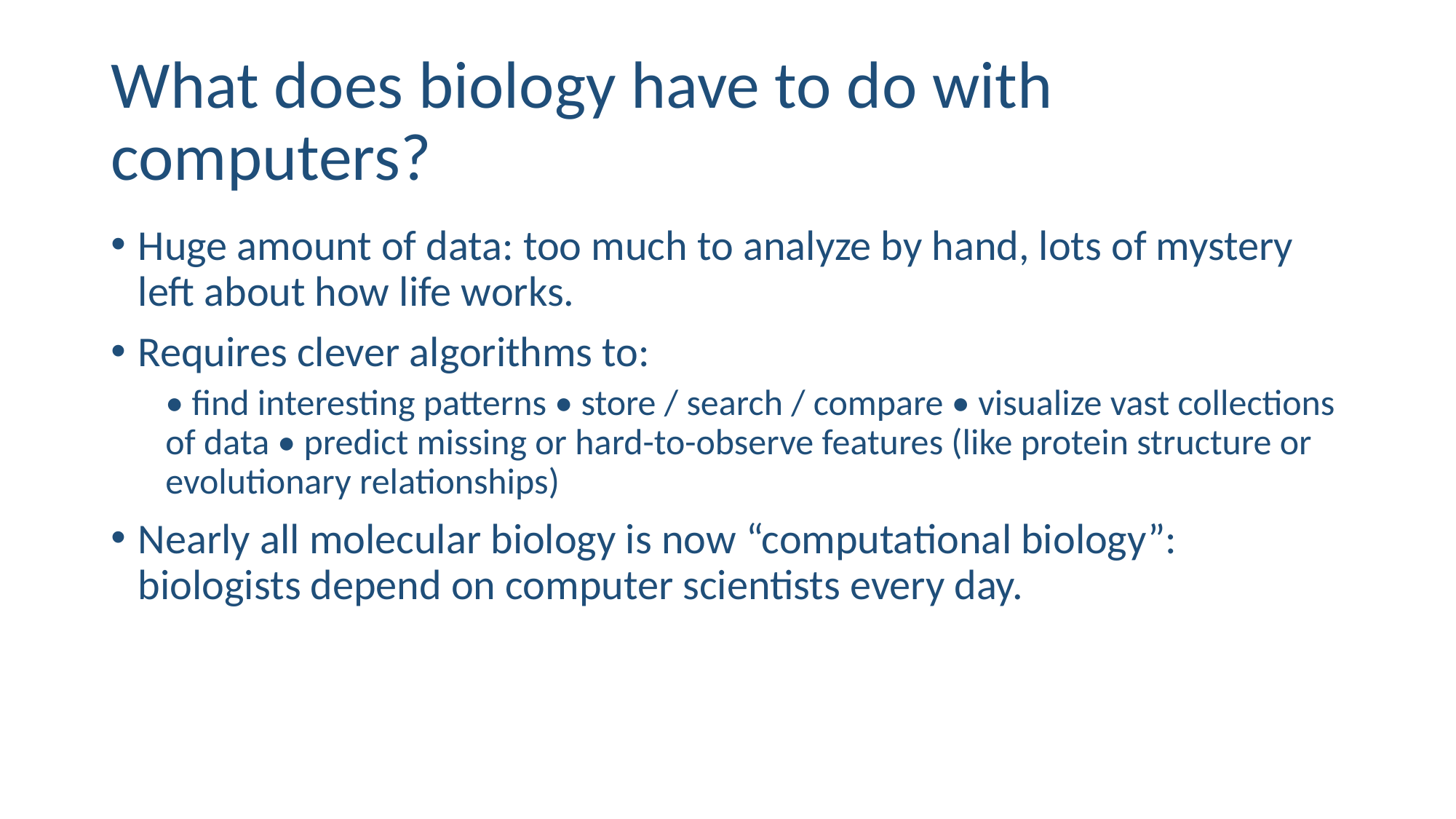

# What does biology have to do with computers?
Huge amount of data: too much to analyze by hand, lots of mystery left about how life works.
Requires clever algorithms to:
• ﬁnd interesting patterns • store / search / compare • visualize vast collections of data • predict missing or hard-to-observe features (like protein structure or evolutionary relationships)
Nearly all molecular biology is now “computational biology”: biologists depend on computer scientists every day.